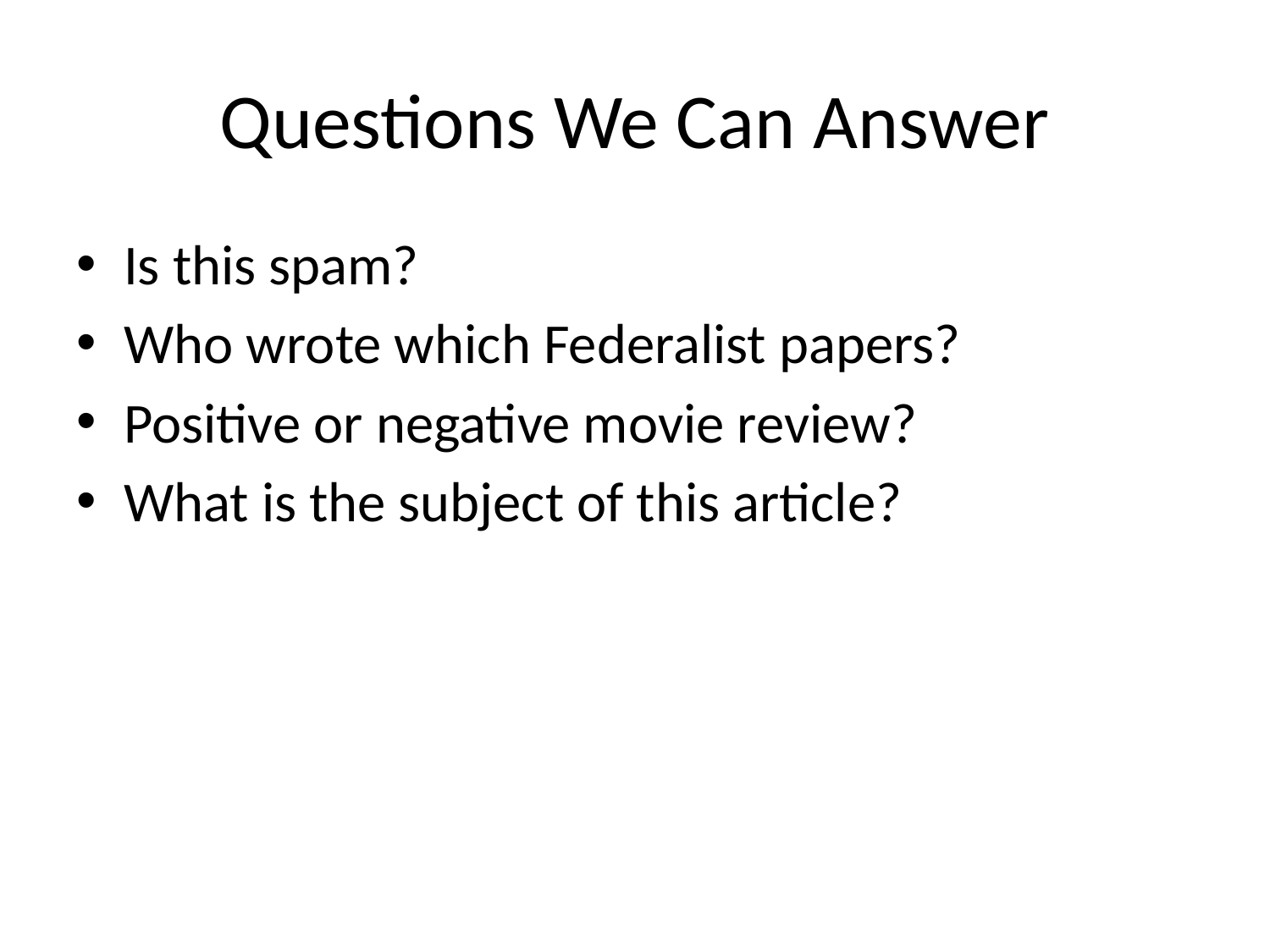

# Questions We Can Answer
Is this spam?
Who wrote which Federalist papers?
Positive or negative movie review?
What is the subject of this article?